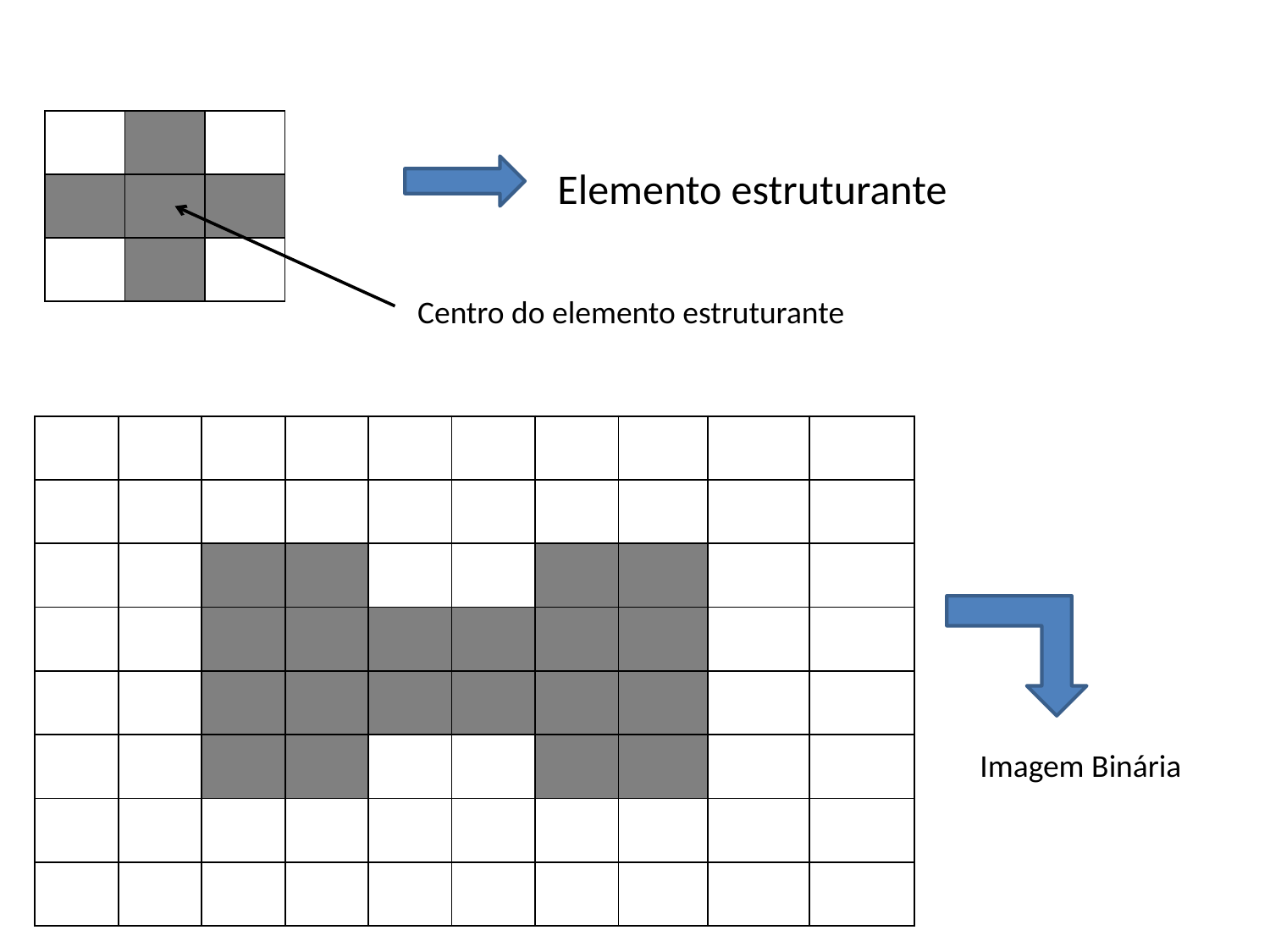

|  |  |  |
| --- | --- | --- |
|  |  |  |
|  |  |  |

Elemento estruturante
Centro do elemento estruturante
|  |  |  |  |  |  |  |  |  |  |
| --- | --- | --- | --- | --- | --- | --- | --- | --- | --- |
|  |  |  |  |  |  |  |  |  |  |
|  |  |  |  |  |  |  |  |  |  |
|  |  |  |  |  |  |  |  |  |  |
|  |  |  |  |  |  |  |  |  |  |
|  |  |  |  |  |  |  |  |  |  |
|  |  |  |  |  |  |  |  |  |  |
|  |  |  |  |  |  |  |  |  |  |

Imagem Binária